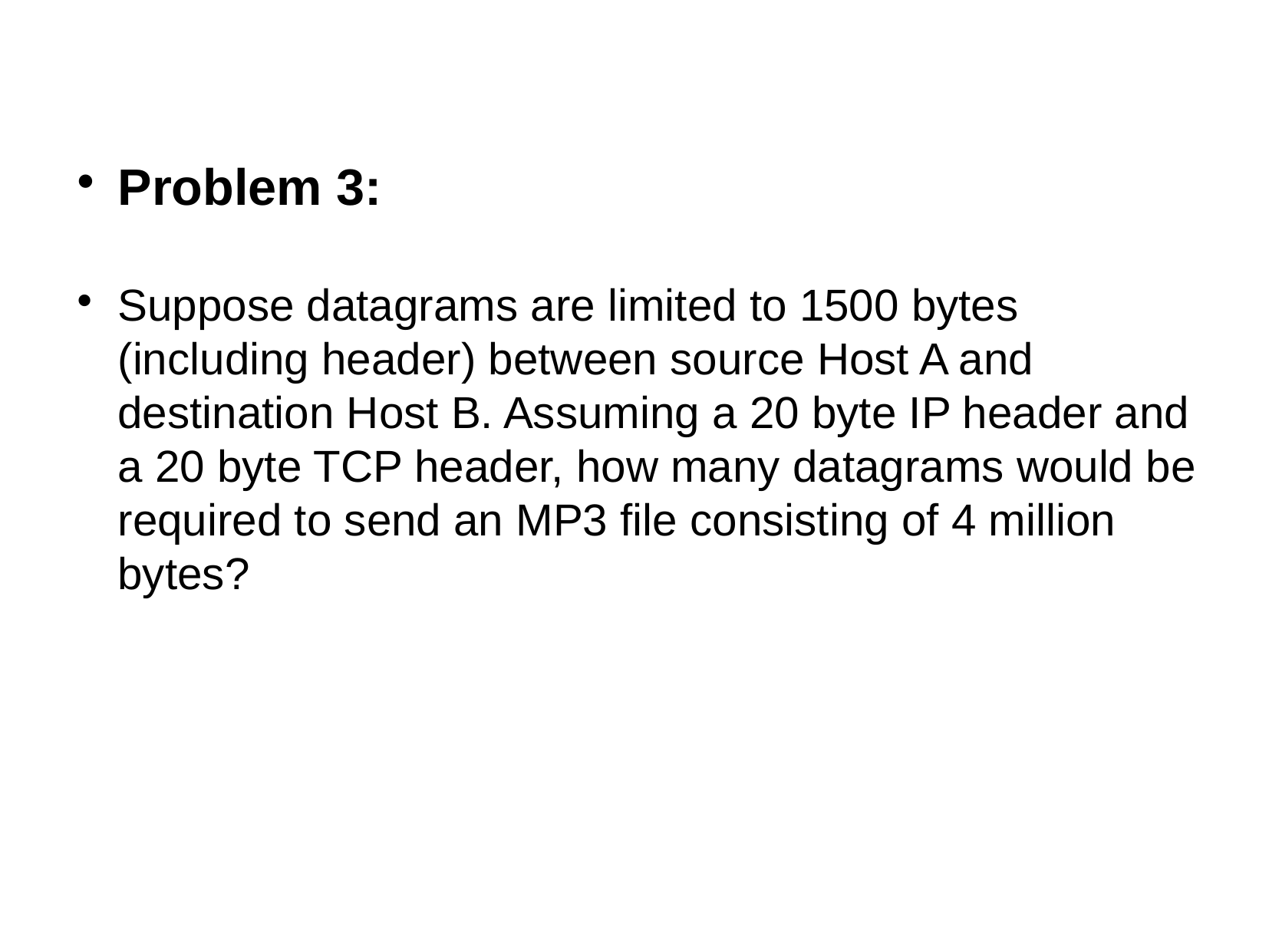

Problem 3:

Suppose datagrams are limited to 1500 bytes (including header) between source Host A and destination Host B. Assuming a 20 byte IP header and a 20 byte TCP header, how many datagrams would be required to send an MP3 file consisting of 4 million bytes?